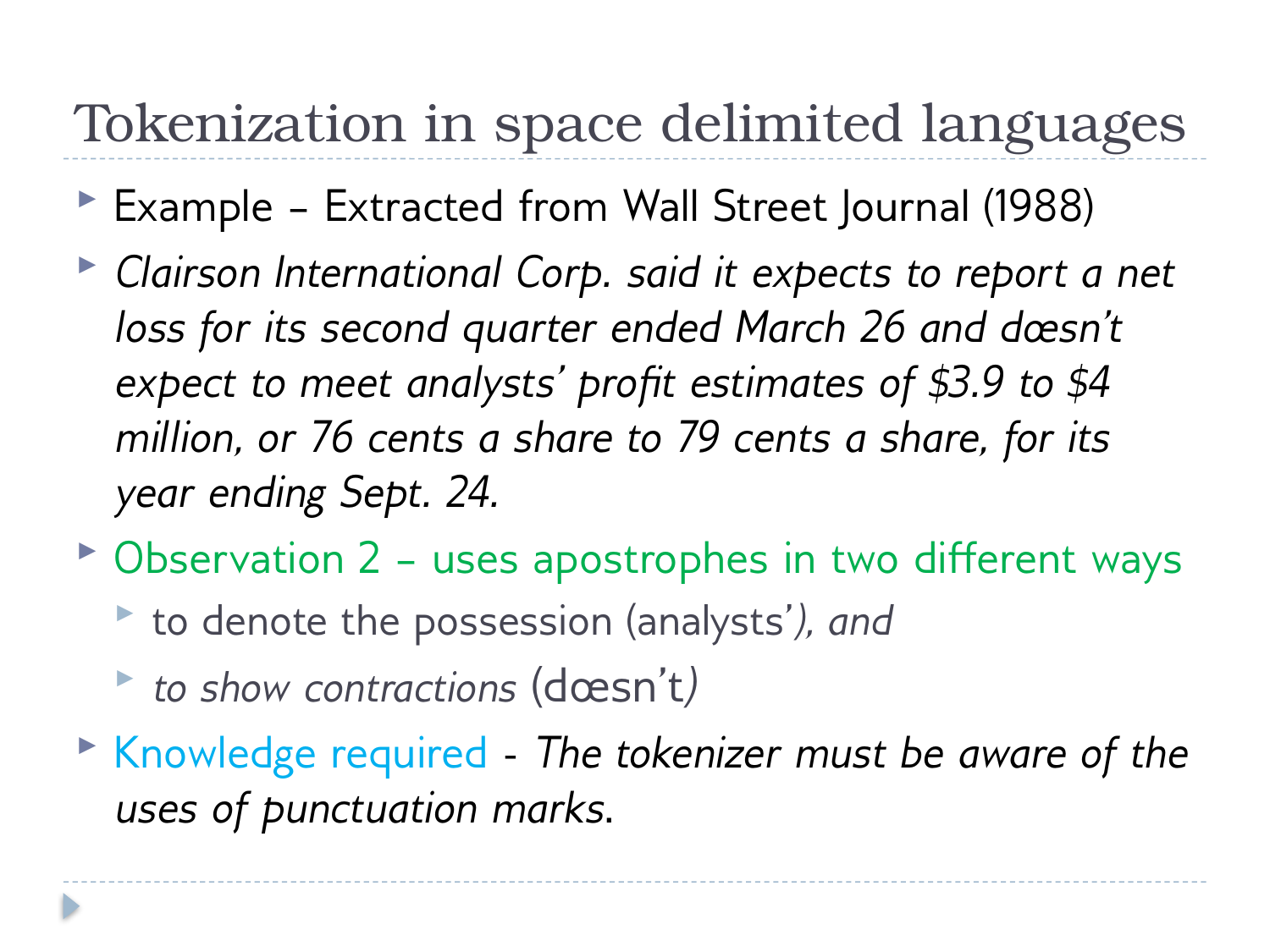

# Tokenization in space delimited languages
Example – Extracted from Wall Street Journal (1988)
Clairson International Corp. said it expects to report a net loss for its second quarter ended March 26 and doesn’t expect to meet analysts’ profit estimates of $3.9 to $4 million, or 76 cents a share to 79 cents a share, for its year ending Sept. 24.
Observation 2 – uses apostrophes in two different ways
to denote the possession (analysts’), and
to show contractions (doesn’t)
Knowledge required - The tokenizer must be aware of the uses of punctuation marks.